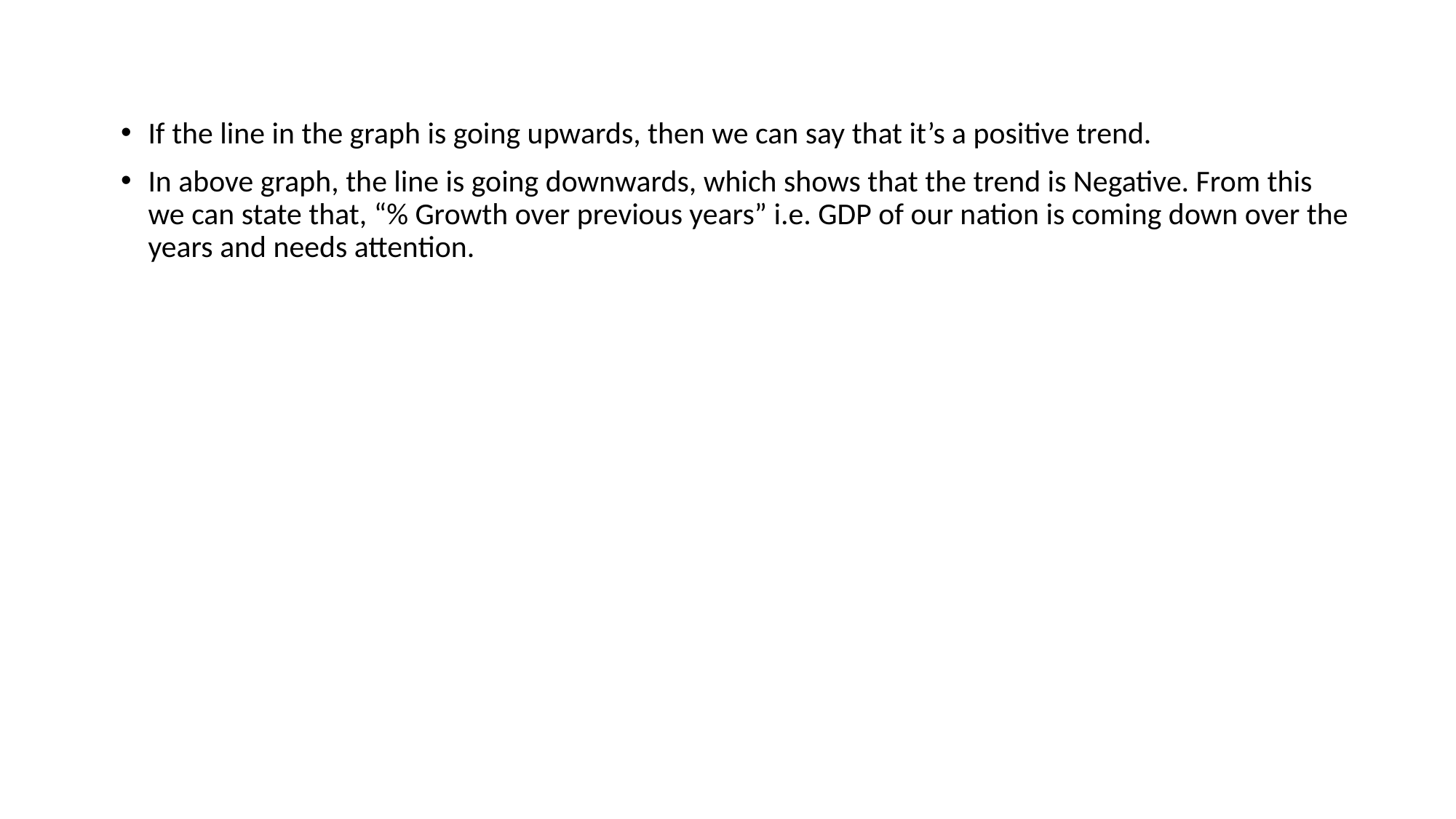

If the line in the graph is going upwards, then we can say that it’s a positive trend.
In above graph, the line is going downwards, which shows that the trend is Negative. From this we can state that, “% Growth over previous years” i.e. GDP of our nation is coming down over the years and needs attention.